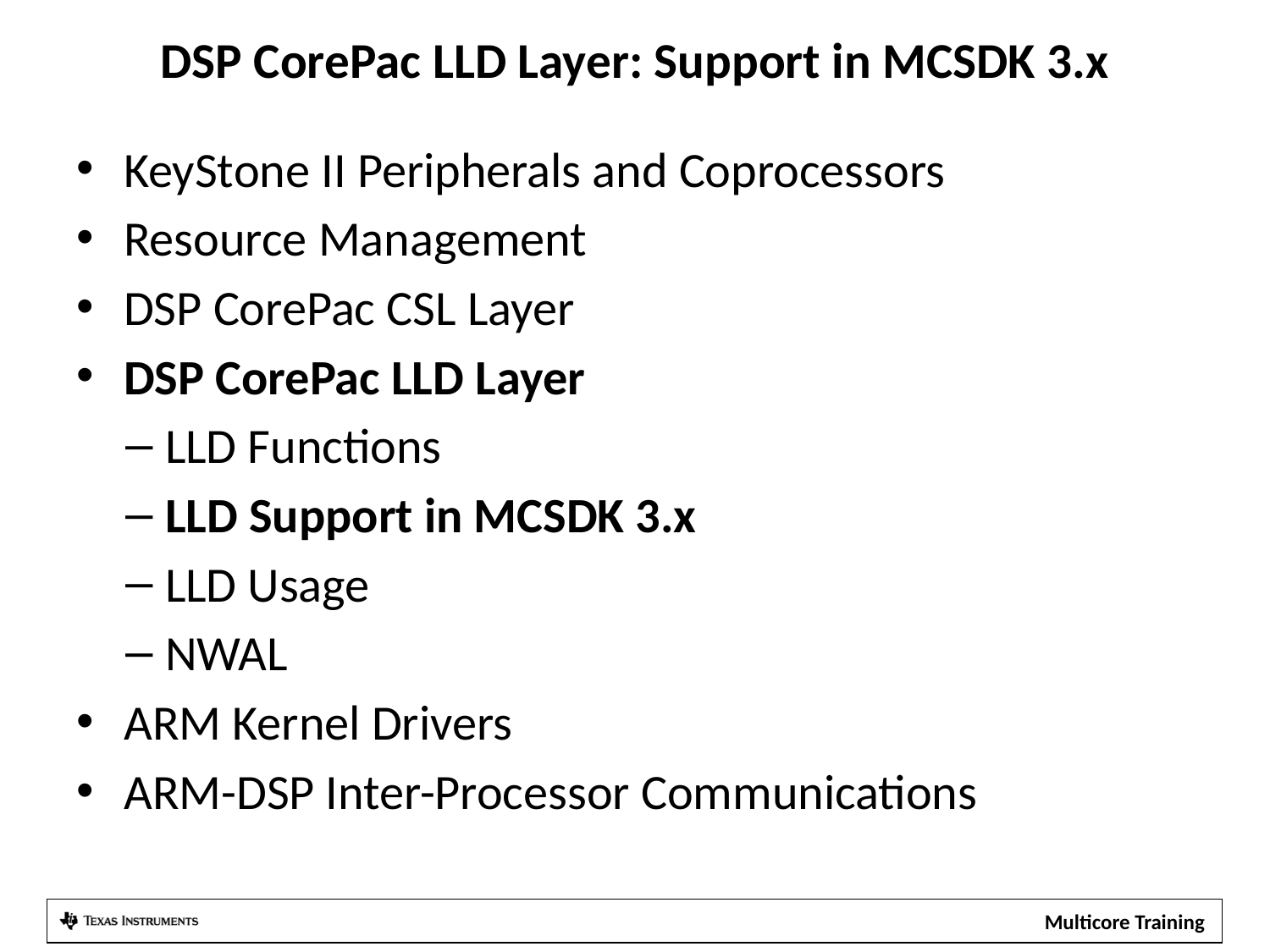

# DSP CorePac LLD Layer: Support in MCSDK 3.x
KeyStone II Peripherals and Coprocessors
Resource Management
DSP CorePac CSL Layer
DSP CorePac LLD Layer
LLD Functions
LLD Support in MCSDK 3.x
LLD Usage
NWAL
ARM Kernel Drivers
ARM-DSP Inter-Processor Communications